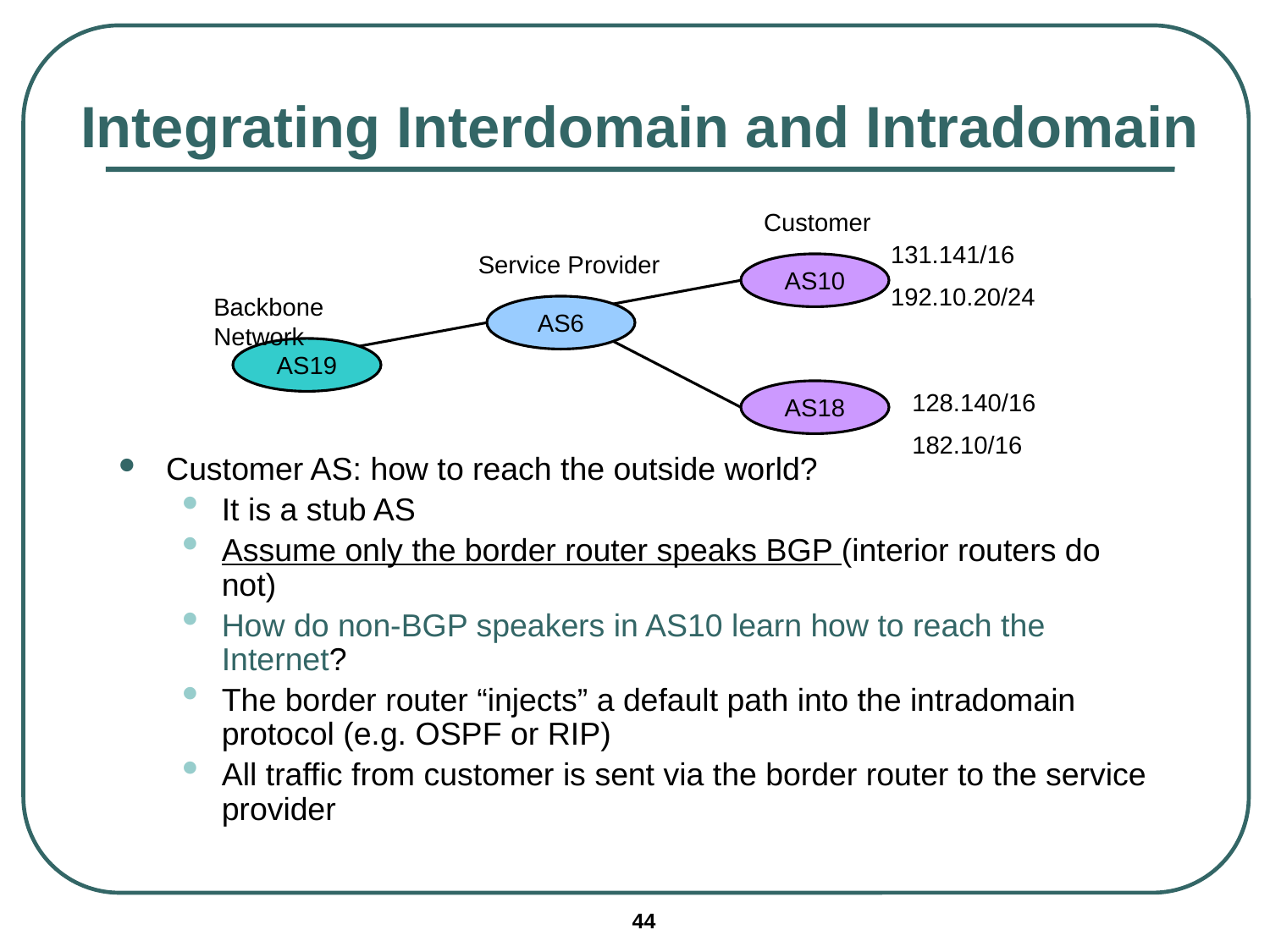

# Integrating Interdomain and Intradomain
Customer
131.141/16
192.10.20/24
Service Provider
AS10
Backbone Network
AS6
AS19
AS18
128.140/16
182.10/16
Customer AS: how to reach the outside world?
It is a stub AS
Assume only the border router speaks BGP (interior routers do not)
How do non-BGP speakers in AS10 learn how to reach the Internet?
The border router “injects” a default path into the intradomain protocol (e.g. OSPF or RIP)
All traffic from customer is sent via the border router to the service provider

44